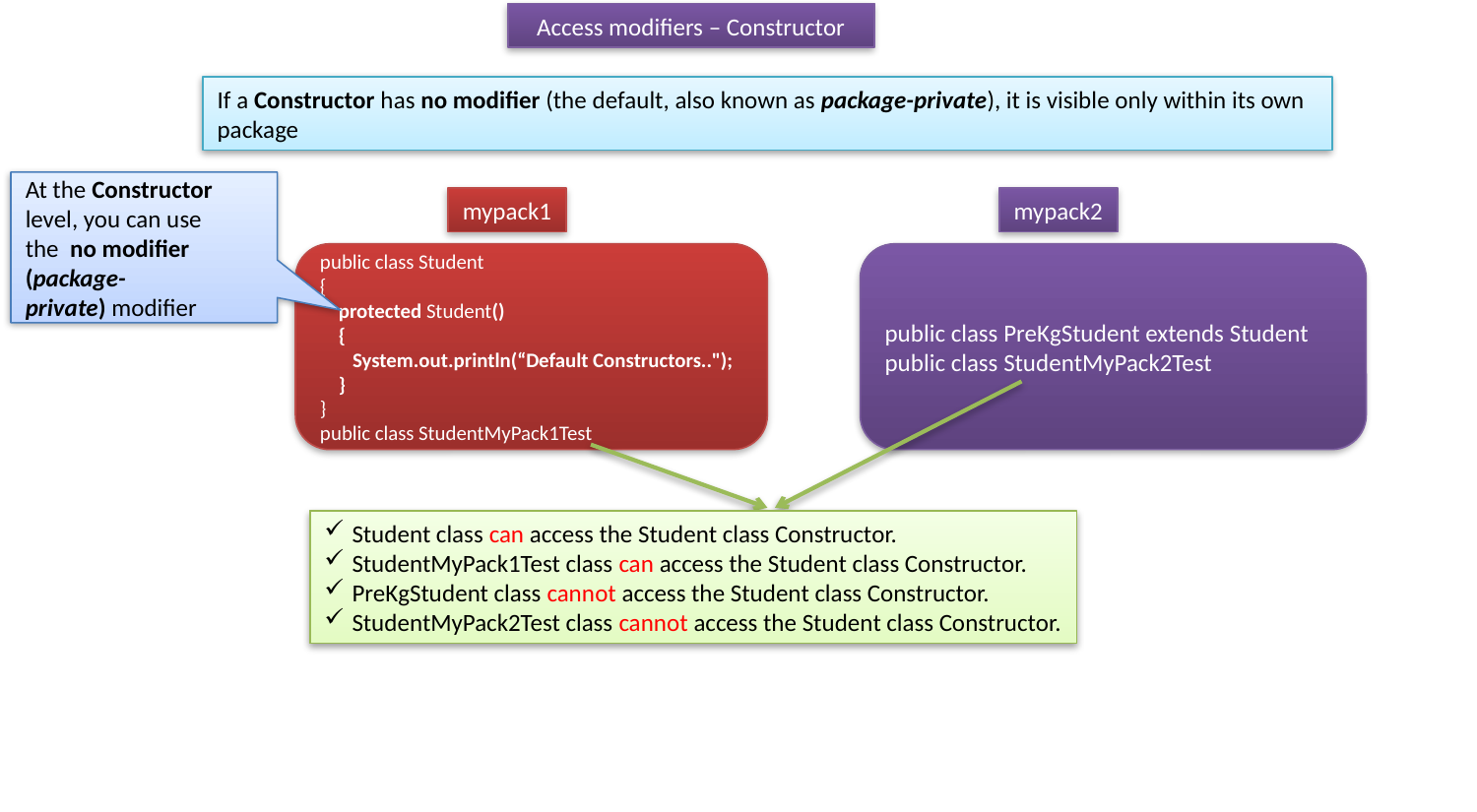

Access modifiers – Constructor

If a Constructor has no modifier (the default, also known as package-private), it is visible only within its own package
At the Constructor level, you can use the  no modifier (package-private) modifier
mypack1
mypack2
public class Student
{
    protected Student()
    {
       System.out.println(“Default Constructors..");
    }
}
public class StudentMyPack1Test
public class PreKgStudent extends Student
public class StudentMyPack2Test
Student class can access the Student class Constructor.
StudentMyPack1Test class can access the Student class Constructor.
PreKgStudent class cannot access the Student class Constructor.
StudentMyPack2Test class cannot access the Student class Constructor.